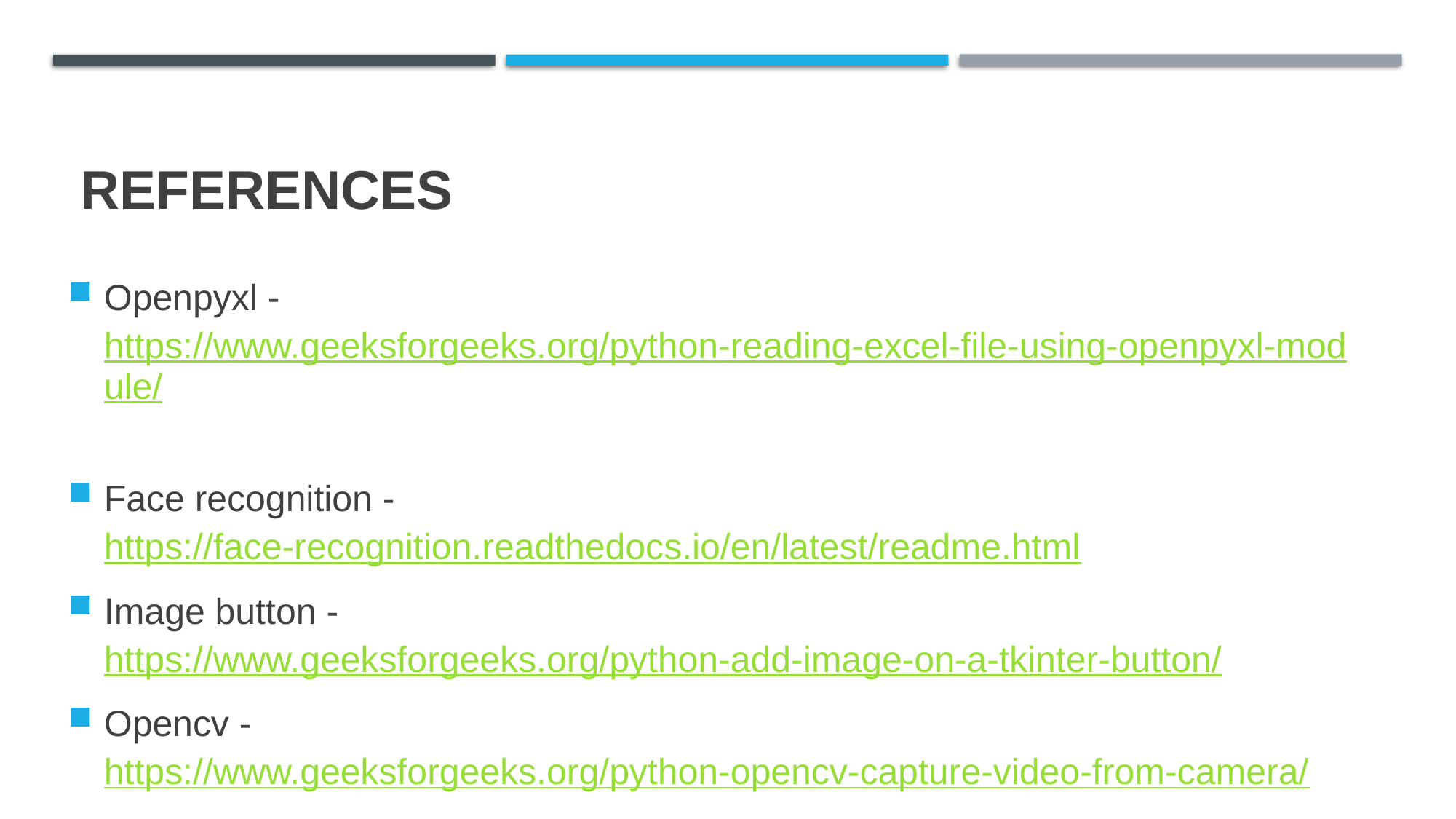

# REFERENCES
Openpyxl - https://www.geeksforgeeks.org/python-reading-excel-file-using-openpyxl-module/
Face recognition - https://face-recognition.readthedocs.io/en/latest/readme.html
Image button - https://www.geeksforgeeks.org/python-add-image-on-a-tkinter-button/
Opencv - https://www.geeksforgeeks.org/python-opencv-capture-video-from-camera/